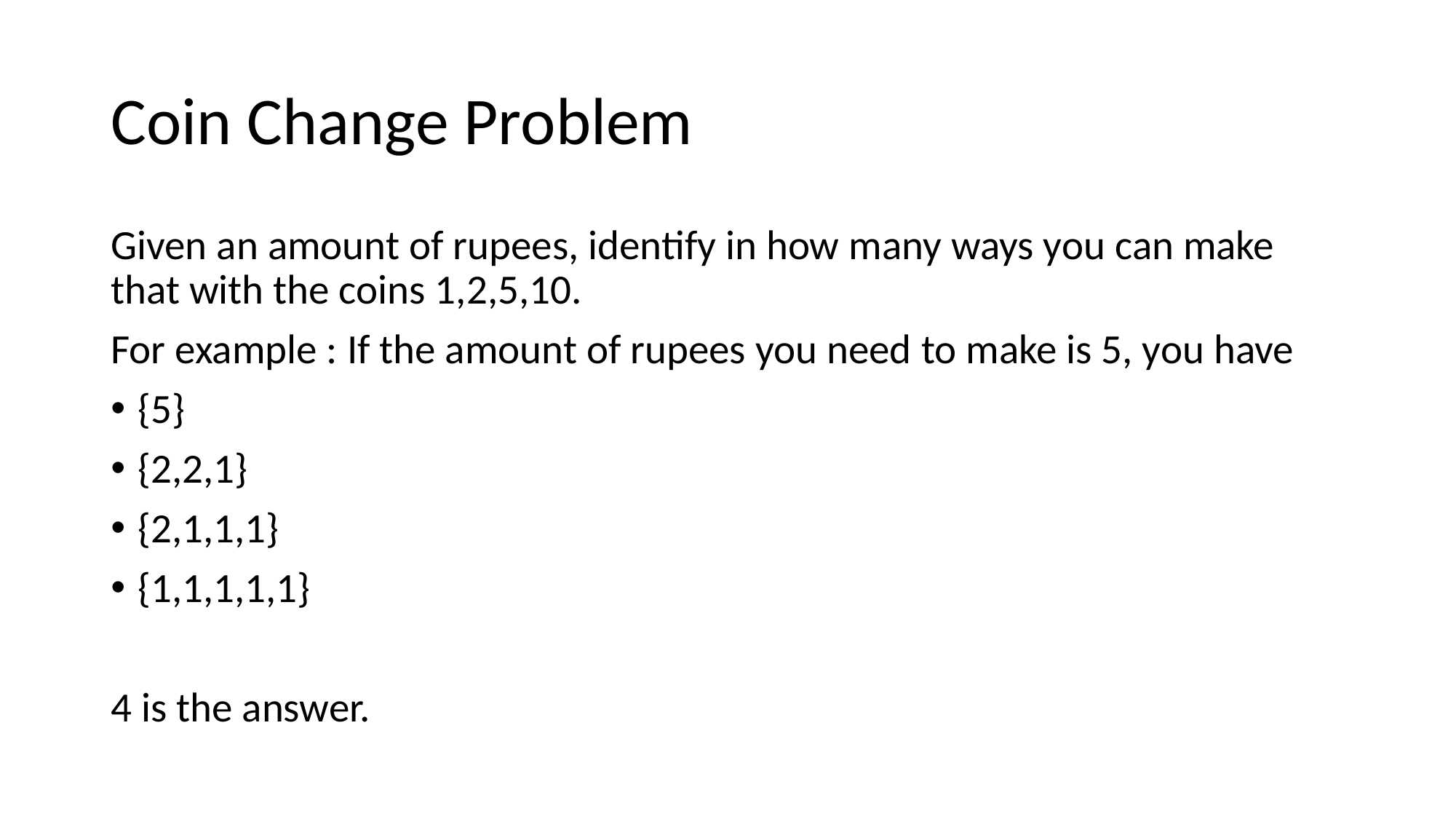

# Coin Change Problem
Given an amount of rupees, identify in how many ways you can make that with the coins 1,2,5,10.
For example : If the amount of rupees you need to make is 5, you have
{5}
{2,2,1}
{2,1,1,1}
{1,1,1,1,1}

4 is the answer.